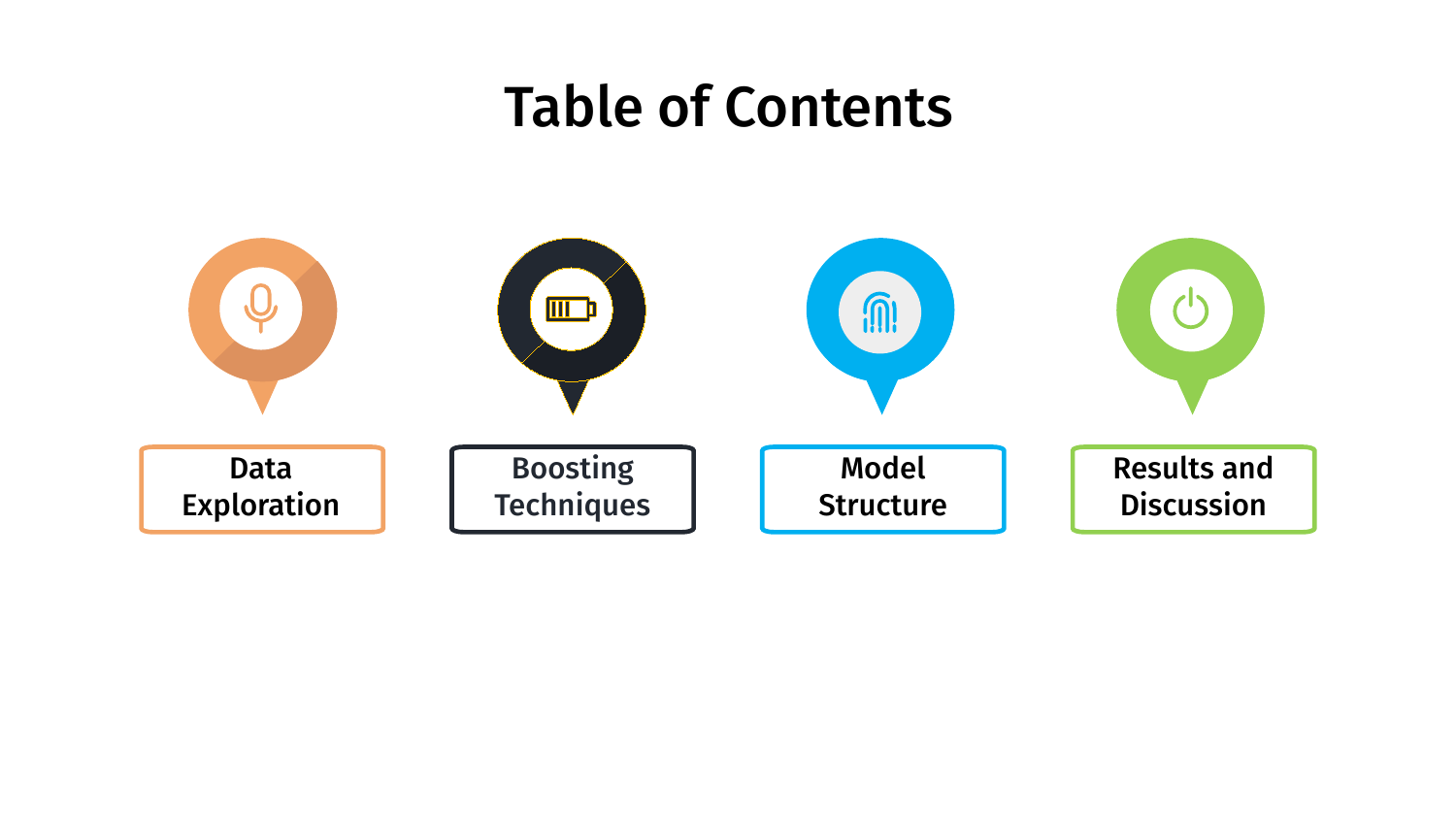

Table of Contents

Data Exploration
Boosting Techniques
Model Structure
Results and Discussion